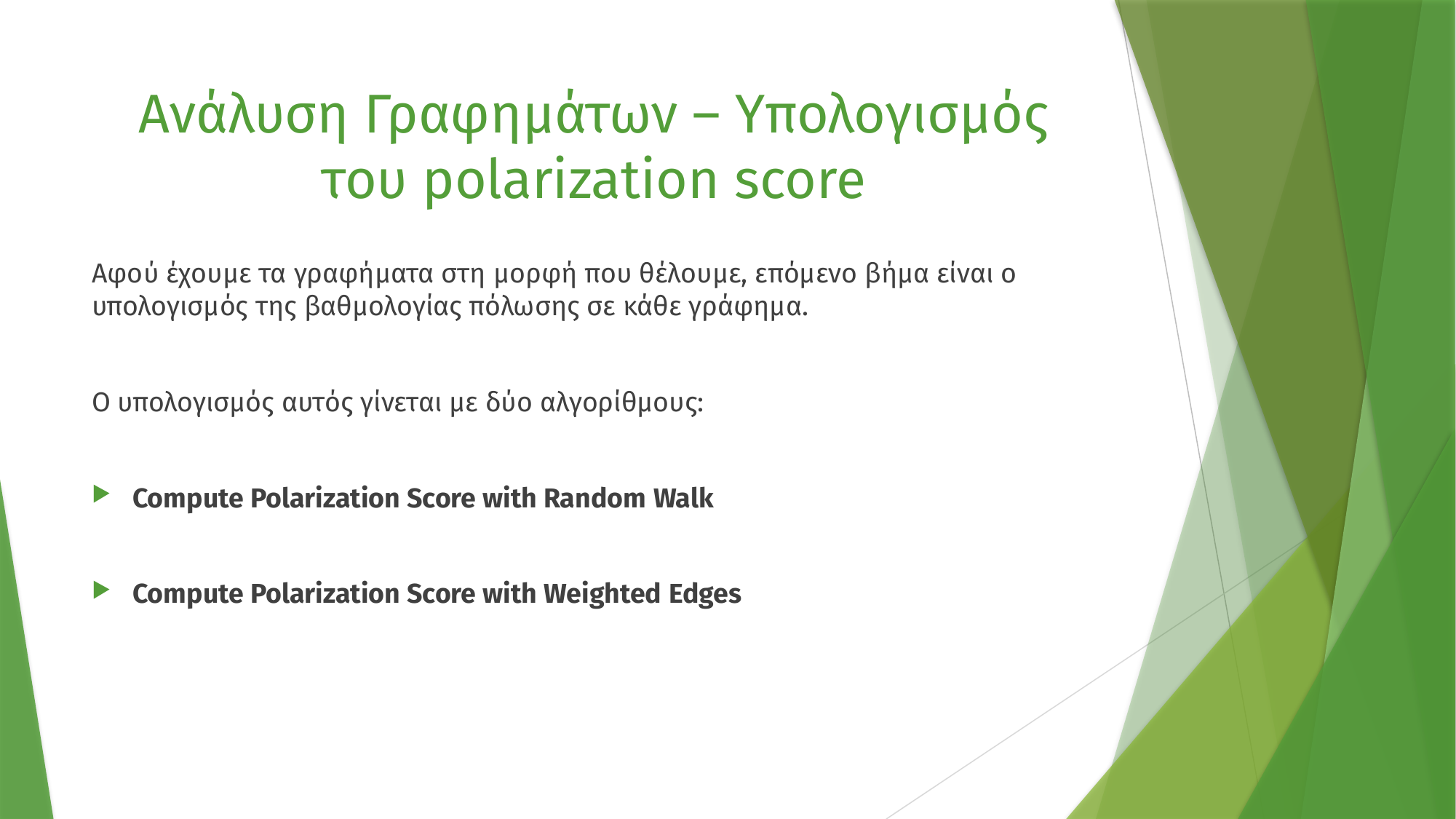

# Ανάλυση Γραφημάτων – Υπολογισμός του polarization score
Αφού έχουμε τα γραφήματα στη μορφή που θέλουμε, επόμενο βήμα είναι ο υπολογισμός της βαθμολογίας πόλωσης σε κάθε γράφημα.

Ο υπολογισμός αυτός γίνεται με δύο αλγορίθμους:

Compute Polarization Score with Random Walk

Compute Polarization Score with Weighted Edges